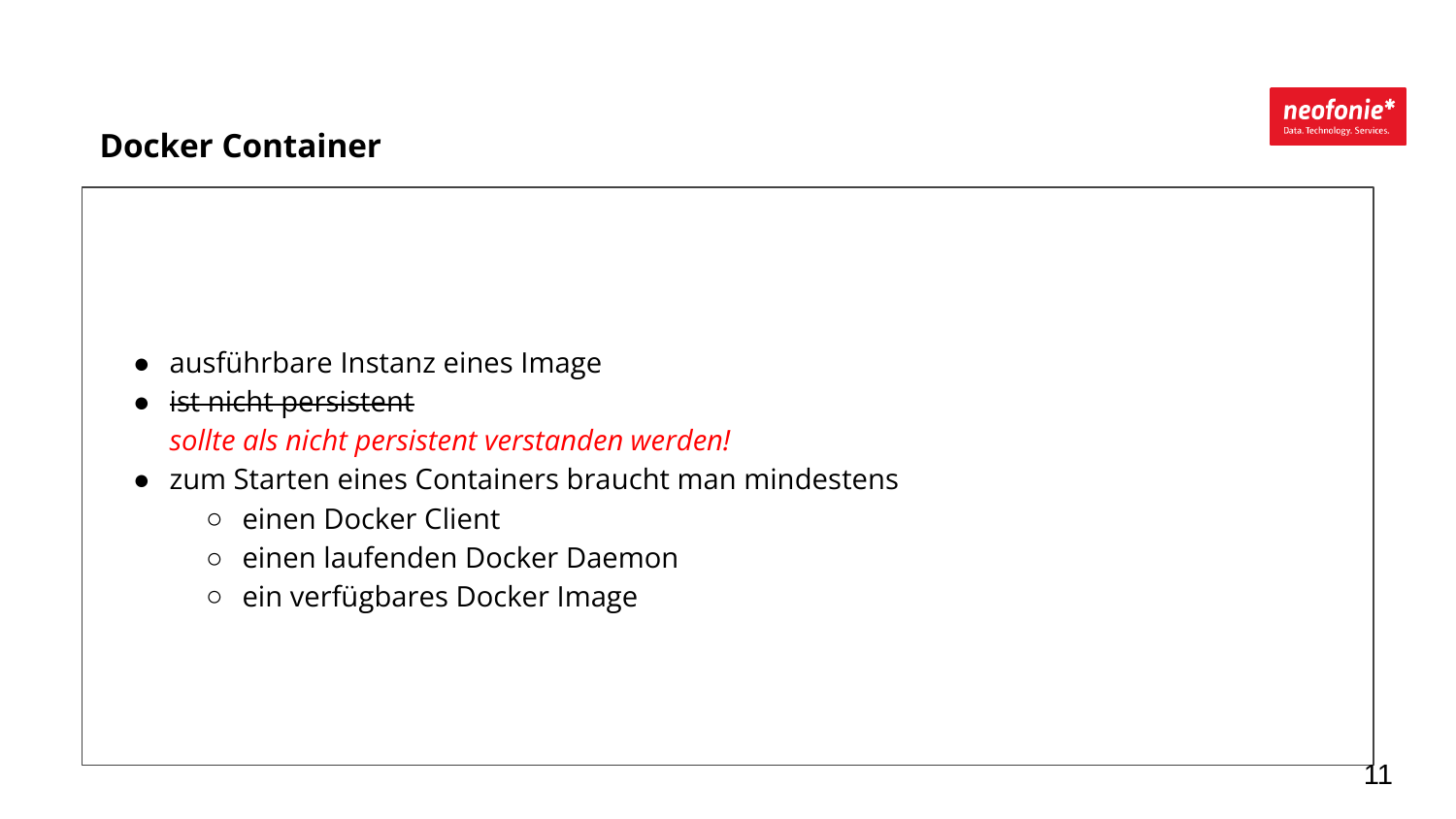

Docker Container
ausführbare Instanz eines Image
ist nicht persistent
sollte als nicht persistent verstanden werden!
zum Starten eines Containers braucht man mindestens
einen Docker Client
einen laufenden Docker Daemon
ein verfügbares Docker Image
11